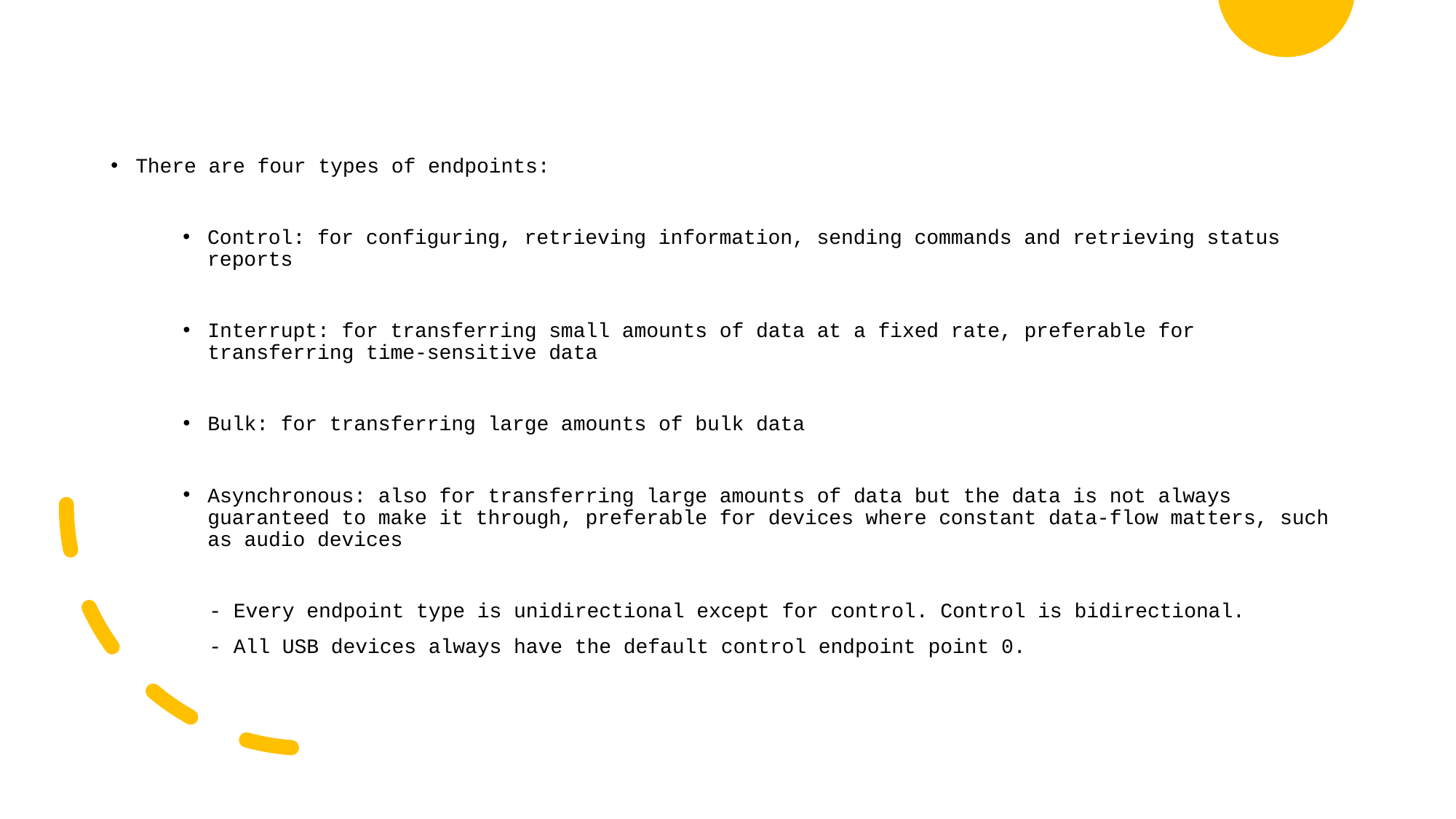

There are four types of endpoints:

Control: for configuring, retrieving information, sending commands and retrieving status reports

Interrupt: for transferring small amounts of data at a fixed rate, preferable for transferring time-sensitive data

Bulk: for transferring large amounts of bulk data

Asynchronous: also for transferring large amounts of data but the data is not always guaranteed to make it through, preferable for devices where constant data-flow matters, such as audio devices

	- Every endpoint type is unidirectional except for control. Control is bidirectional.
	- All USB devices always have the default control endpoint point 0.